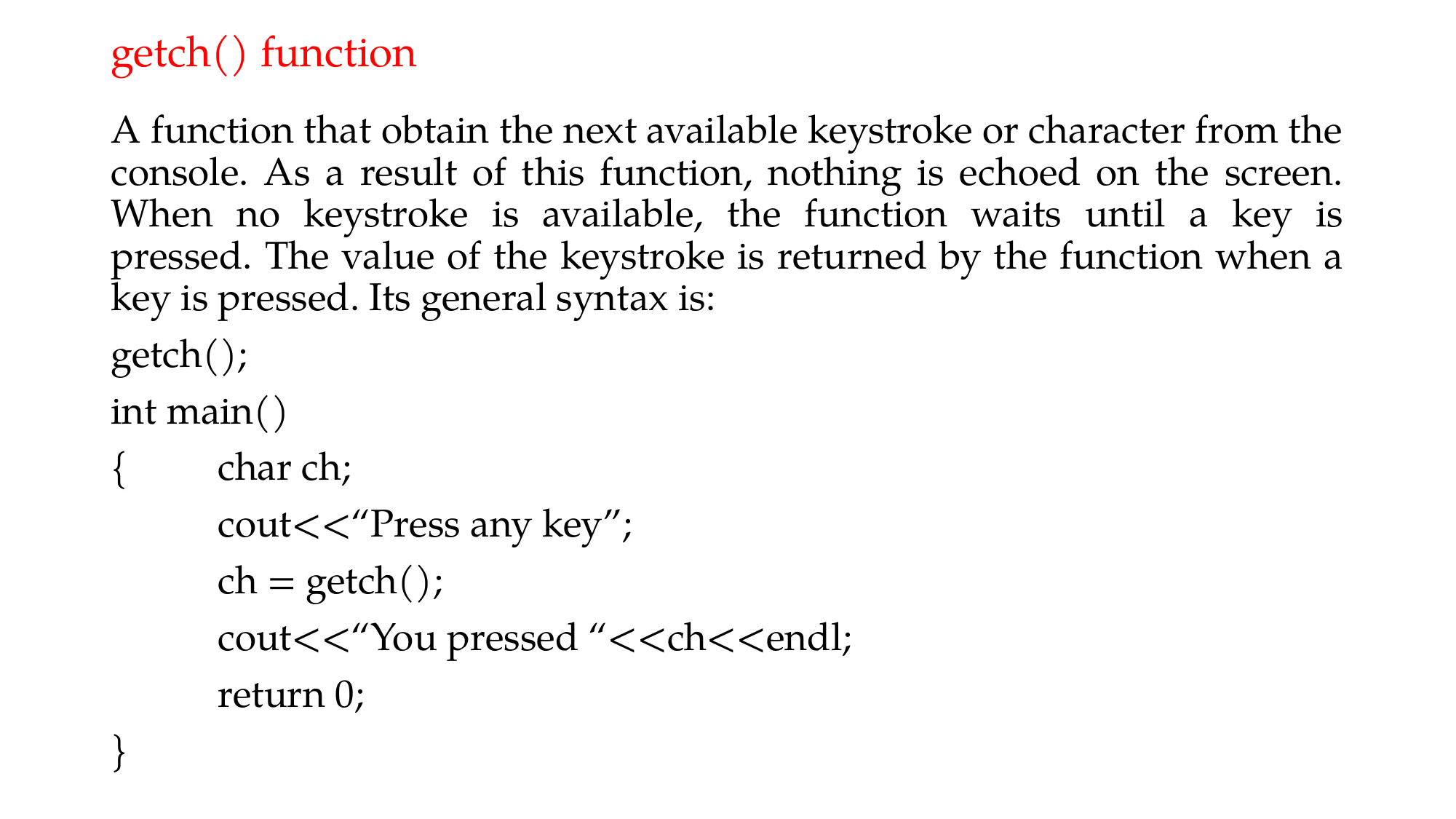

# getch() function
A function that obtain the next available keystroke or character from the console. As a result of this function, nothing is echoed on the screen. When no keystroke is available, the function waits until a key is pressed. The value of the keystroke is returned by the function when a key is pressed. Its general syntax is:
getch();
int main()
{	char ch;
	cout<<“Press any key”;
	ch = getch();
	cout<<“You pressed “<<ch<<endl;
	return 0;
}